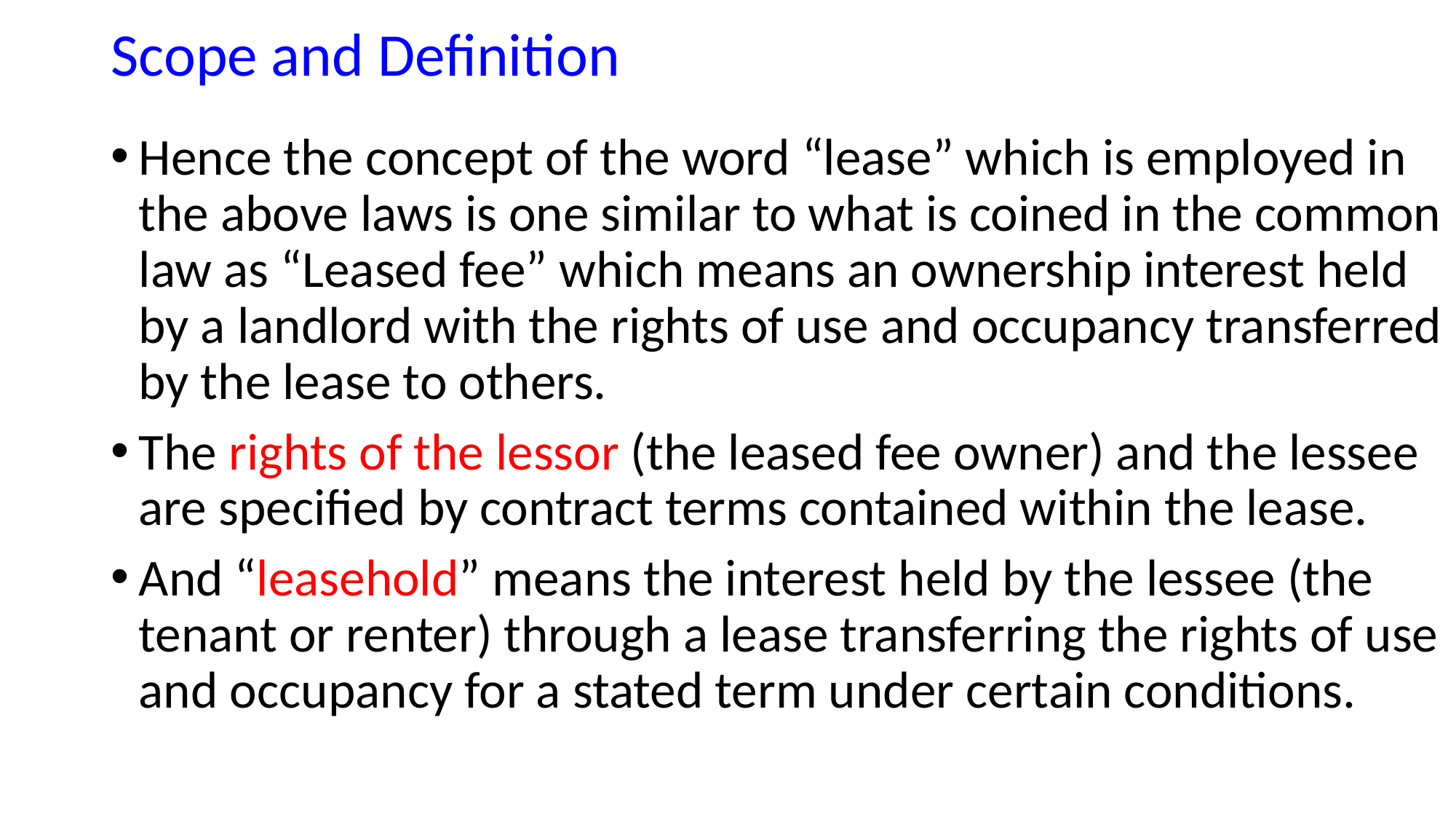

# Scope and Definition
Hence the concept of the word “lease” which is employed in the above laws is one similar to what is coined in the common law as “Leased fee” which means an ownership interest held by a landlord with the rights of use and occupancy transferred by the lease to others.
The rights of the lessor (the leased fee owner) and the lessee are specified by contract terms contained within the lease.
And “leasehold” means the interest held by the lessee (the tenant or renter) through a lease transferring the rights of use and occupancy for a stated term under certain conditions.